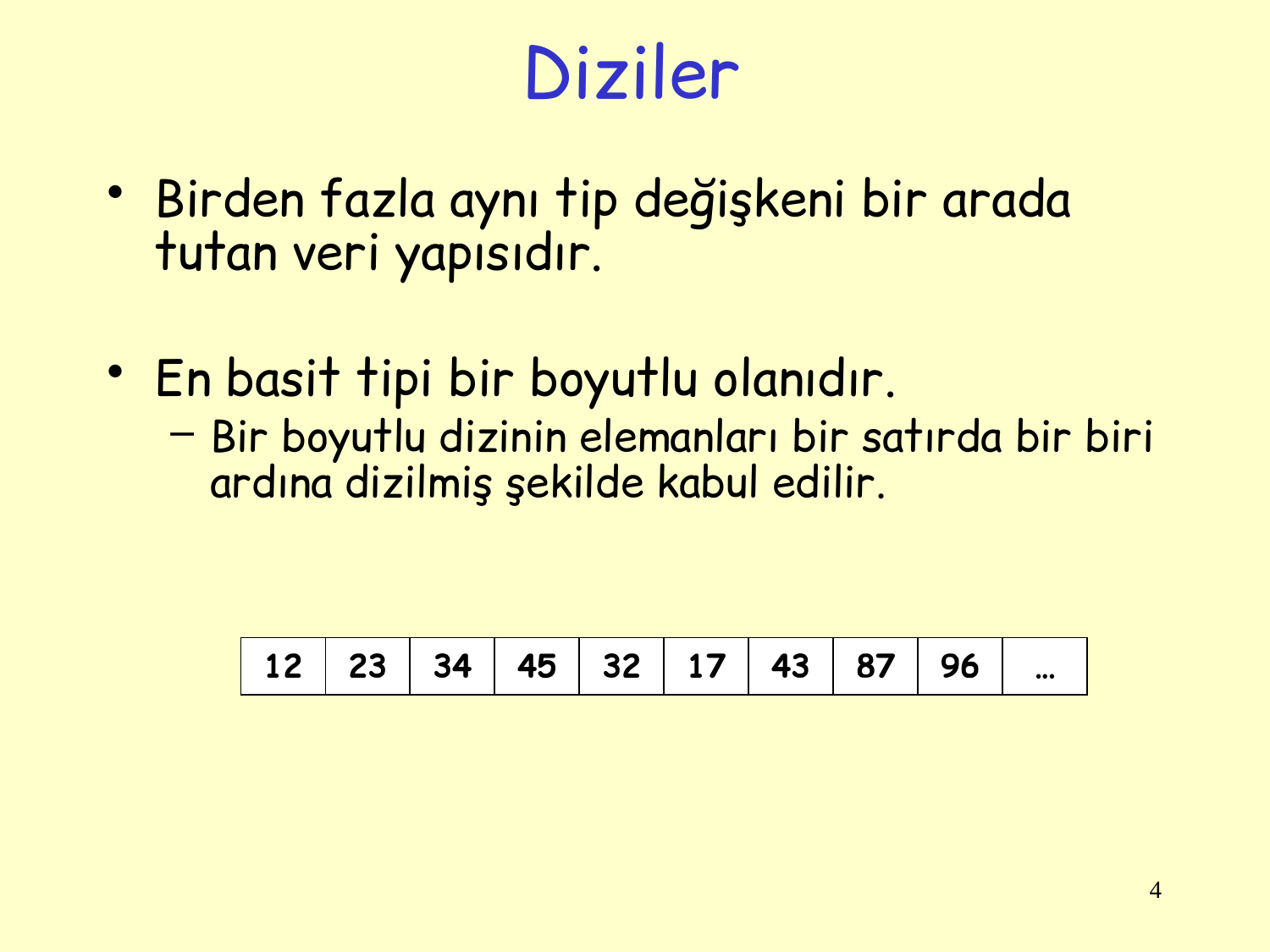

# Diziler
Birden fazla aynı tip değişkeni bir arada tutan veri yapısıdır.

En basit tipi bir boyutlu olanıdır.
Bir boyutlu dizinin elemanları bir satırda bir biri ardına dizilmiş şekilde kabul edilir.
| 12 | 23 | 34 | 45 | 32 | 17 | 43 | 87 | 96 | … |
| --- | --- | --- | --- | --- | --- | --- | --- | --- | --- |
4